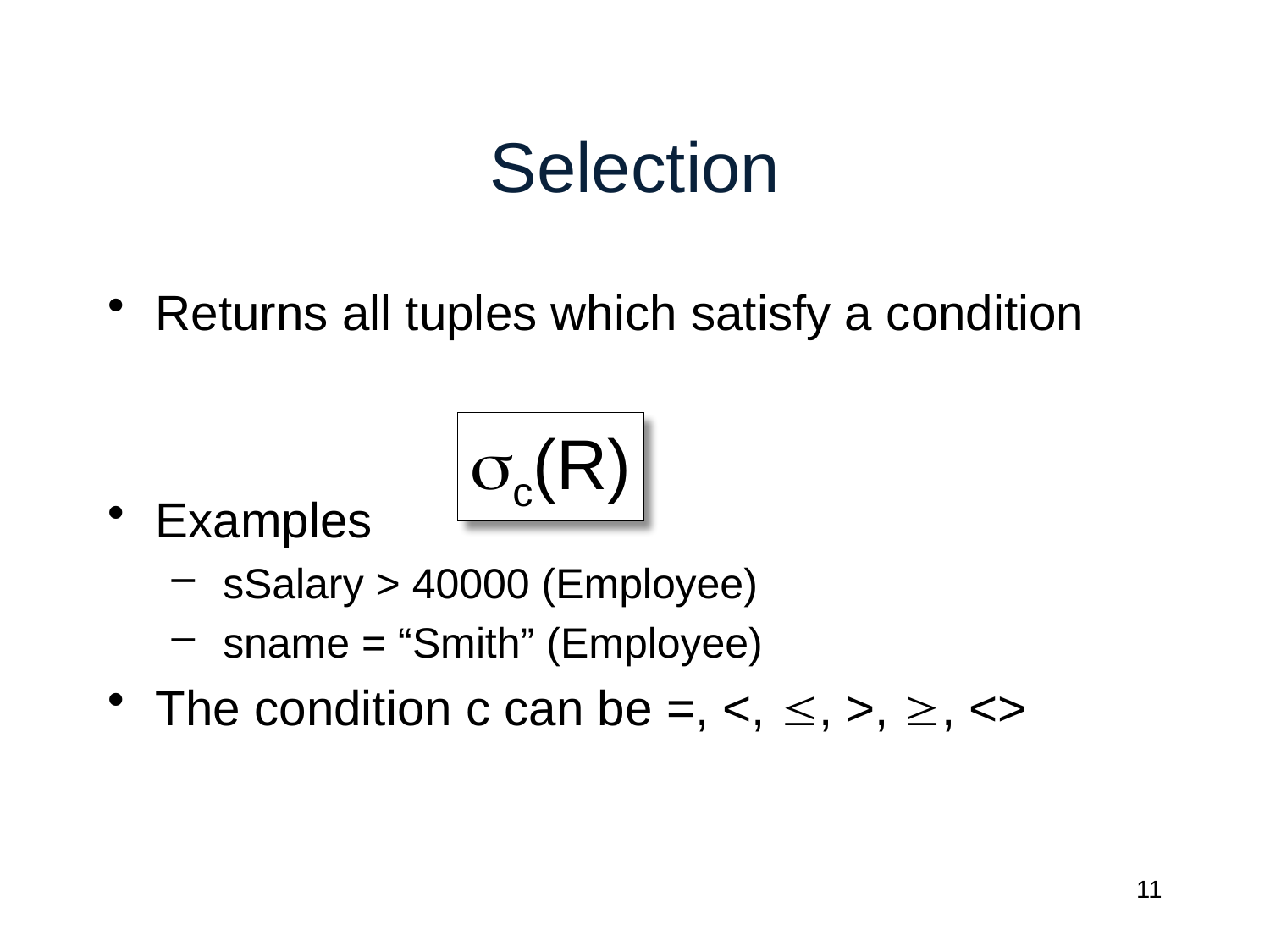

# Selection
Returns all tuples which satisfy a condition

Examples
 sSalary > 40000 (Employee)
 sname = “Smith” (Employee)
The condition c can be =, <, ≤, >, ≥, <>
σc(R)
11